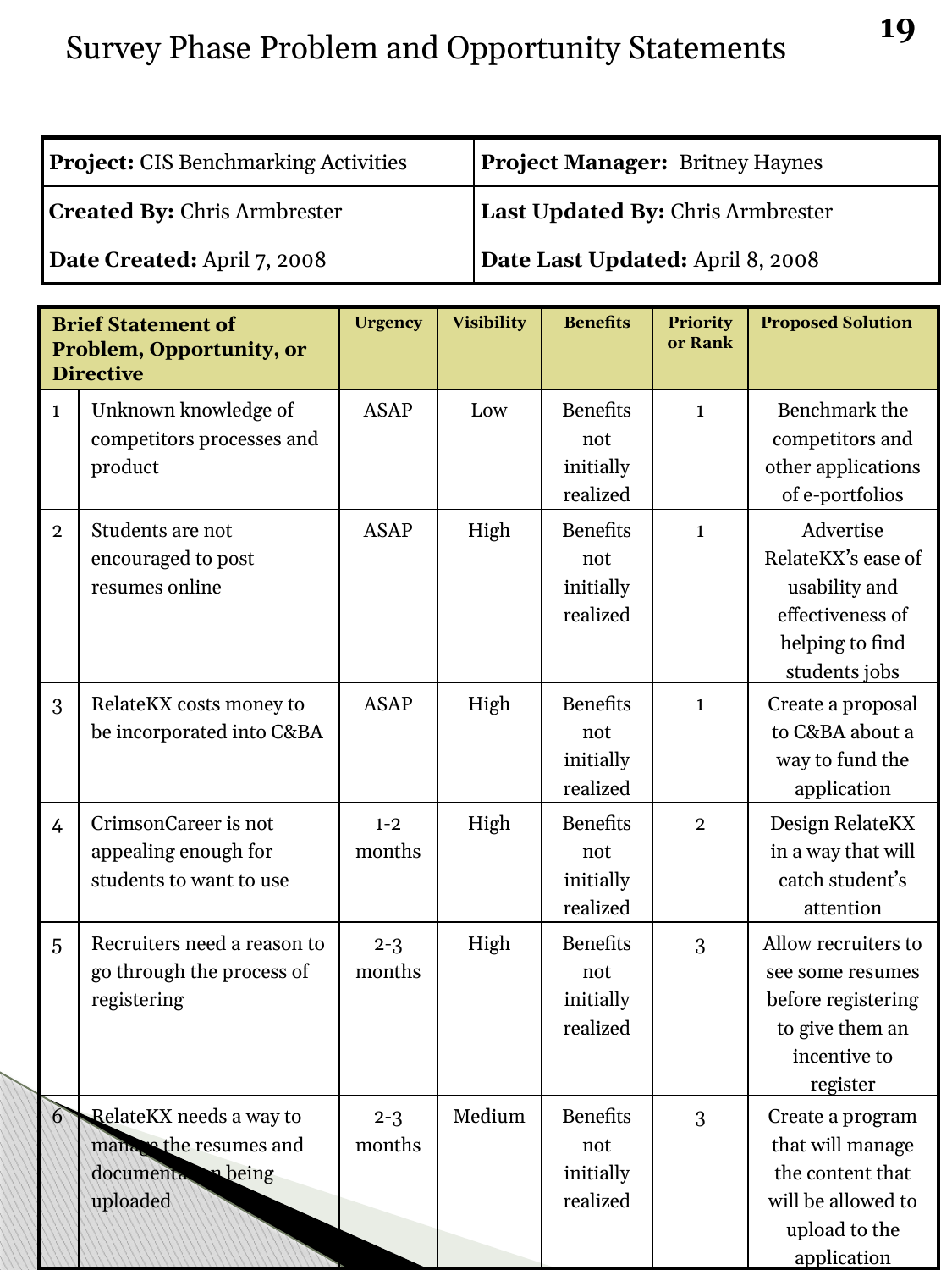

19
Survey Phase Problem and Opportunity Statements
| Project: CIS Benchmarking Activities | Project Manager: Britney Haynes |
| --- | --- |
| Created By: Chris Armbrester | Last Updated By: Chris Armbrester |
| Date Created: April 7, 2008 | Date Last Updated: April 8, 2008 |
| Brief Statement of Problem, Opportunity, or Directive |  | Urgency | Visibility | Benefits | Priority or Rank | Proposed Solution |
| --- | --- | --- | --- | --- | --- | --- |
| 1 | Unknown knowledge of competitors processes and product | ASAP | Low | Benefits not initially realized | 1 | Benchmark the competitors and other applications of e-portfolios |
| 2 | Students are not encouraged to post resumes online | ASAP | High | Benefits not initially realized | 1 | Advertise RelateKX’s ease of usability and effectiveness of helping to find students jobs |
| 3 | RelateKX costs money to be incorporated into C&BA | ASAP | High | Benefits not initially realized | 1 | Create a proposal to C&BA about a way to fund the application |
| 4 | CrimsonCareer is not appealing enough for students to want to use | 1-2 months | High | Benefits not initially realized | 2 | Design RelateKX in a way that will catch student’s attention |
| 5 | Recruiters need a reason to go through the process of registering | 2-3 months | High | Benefits not initially realized | 3 | Allow recruiters to see some resumes before registering to give them an incentive to register |
| 6 | RelateKX needs a way to manage the resumes and documentation being uploaded | 2-3 months | Medium | Benefits not initially realized | 3 | Create a program that will manage the content that will be allowed to upload to the application |